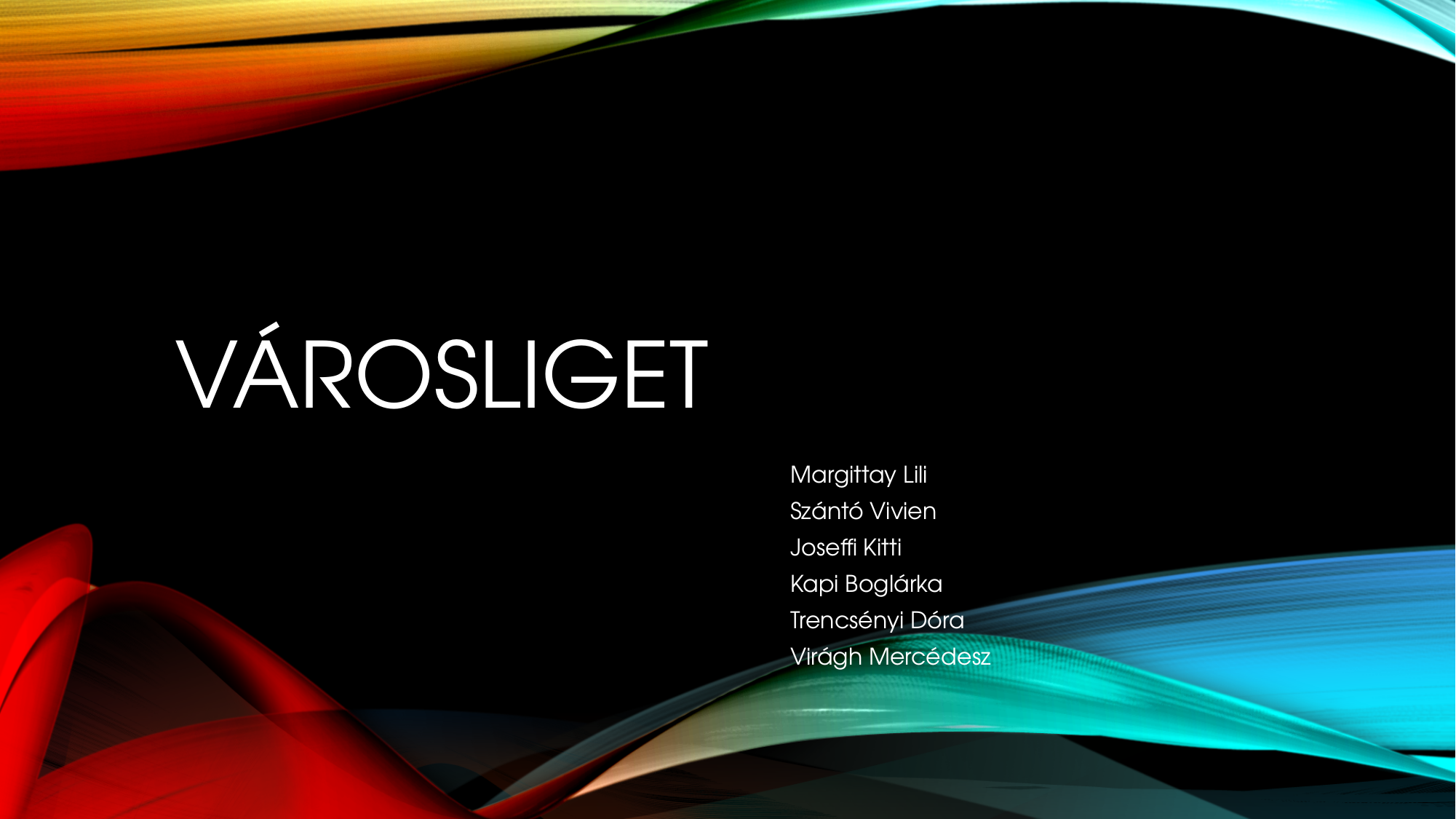

# Városliget
Margittay Lili
Szántó Vivien
Joseffi Kitti
Kapi Boglárka
Trencsényi Dóra
Virágh Mercédesz